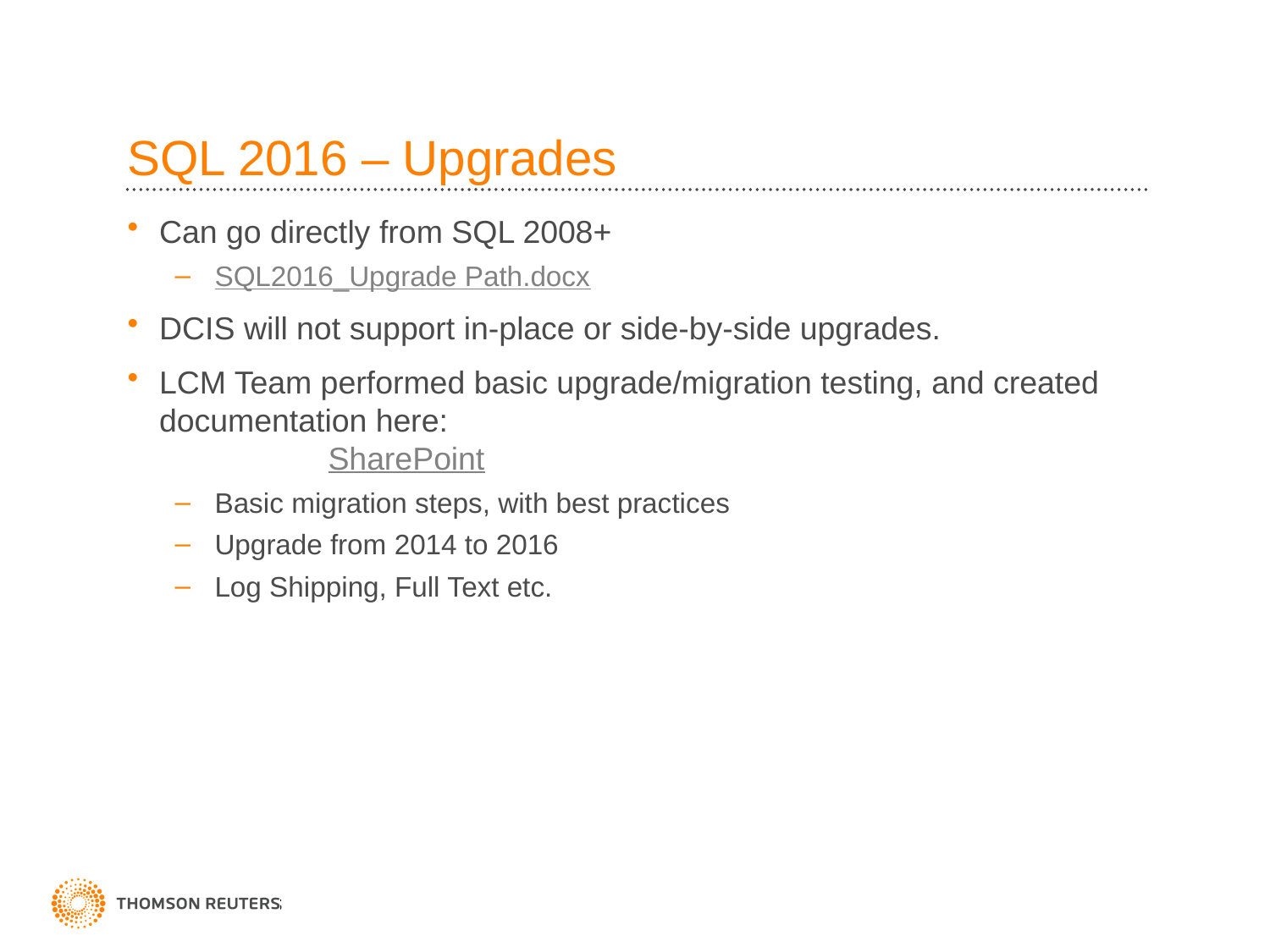

# SQL 2016 – Upgrades
Can go directly from SQL 2008+
SQL2016_Upgrade Path.docx
DCIS will not support in-place or side-by-side upgrades.
LCM Team performed basic upgrade/migration testing, and created documentation here:                                                                                                SharePoint
Basic migration steps, with best practices
Upgrade from 2014 to 2016
Log Shipping, Full Text etc.